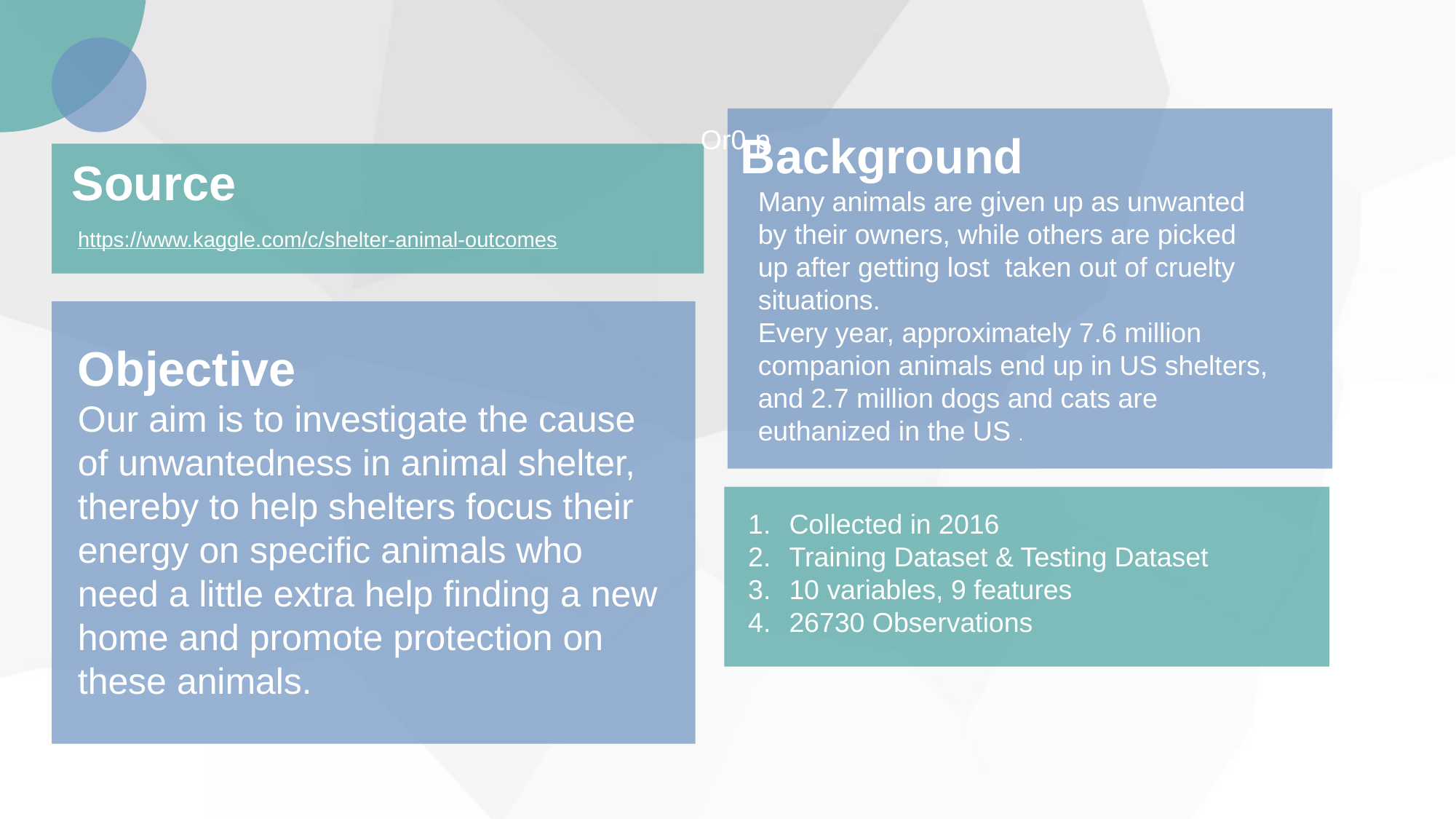

Or0-p
Background

Source
Many animals are given up as unwanted by their owners, while others are picked up after getting lost  taken out of cruelty situations.
Every year, approximately 7.6 million companion animals end up in US shelters, and 2.7 million dogs and cats are euthanized in the US .
https://www.kaggle.com/c/shelter-animal-outcomes

Objective
Our aim is to investigate the cause of unwantedness in animal shelter, thereby to help shelters focus their energy on specific animals who need a little extra help finding a new home and promote protection on these animals.

Collected in 2016
Training Dataset & Testing Dataset
10 variables, 9 features
26730 Observations